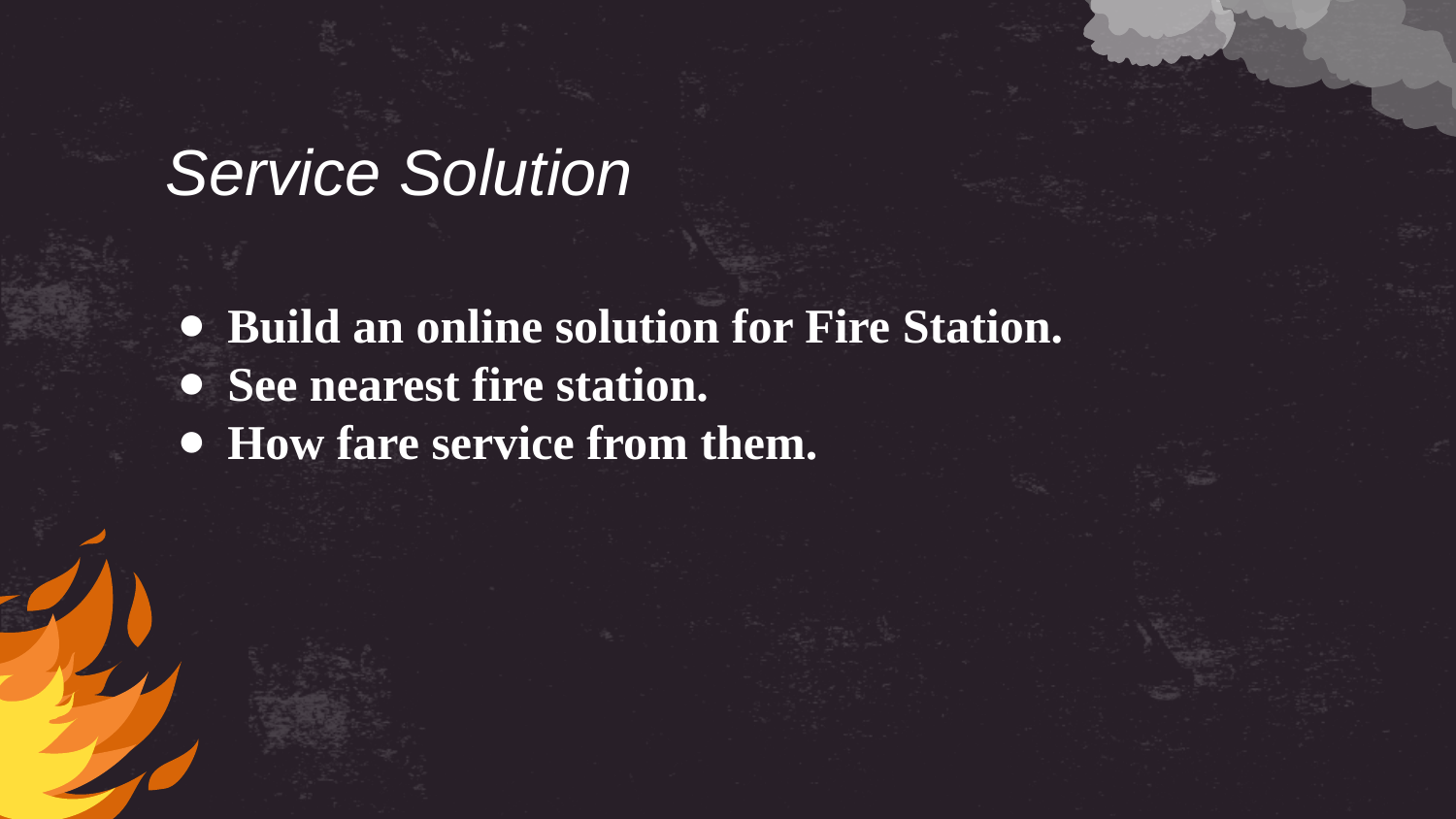

# Service Solution
Build an online solution for Fire Station.
See nearest fire station.
How fare service from them.